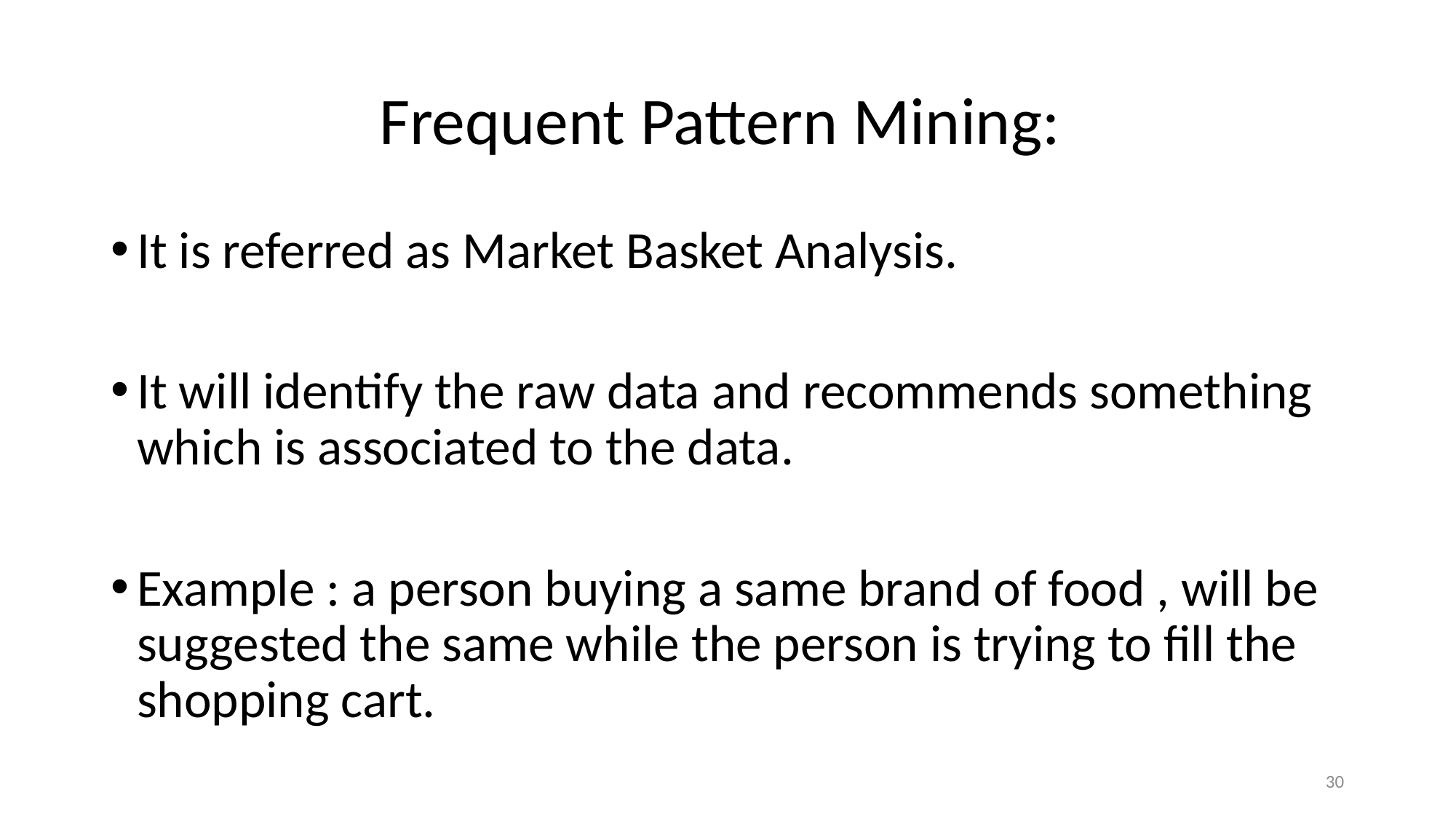

# Frequent Pattern Mining:
It is referred as Market Basket Analysis.

It will identify the raw data and recommends something which is associated to the data.

Example : a person buying a same brand of food , will be suggested the same while the person is trying to fill the shopping cart.
30